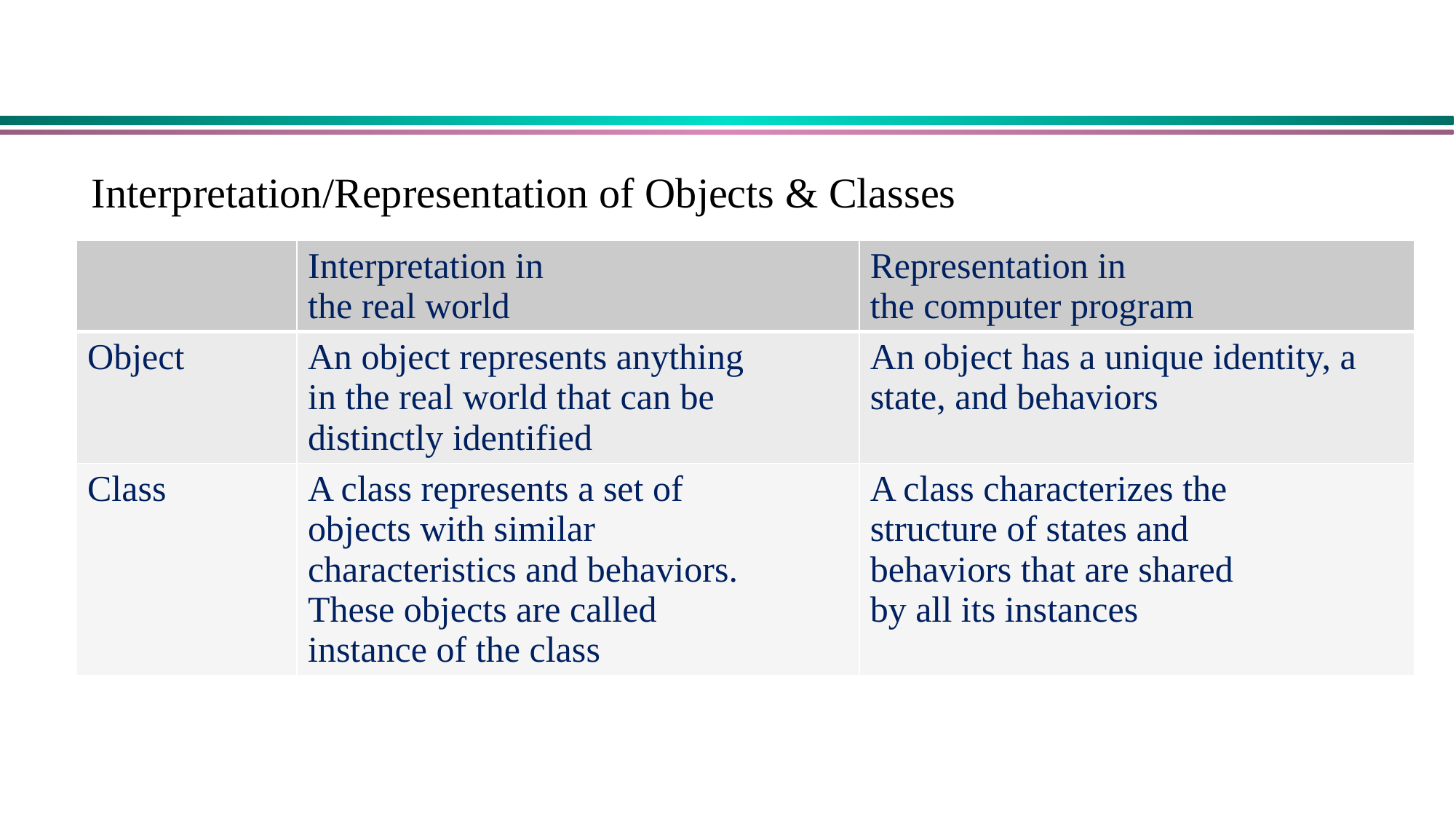

Interpretation/Representation of Objects & Classes
|  | Interpretation in the real world | Representation in the computer program |
| --- | --- | --- |
| Object | An object represents anything in the real world that can be distinctly identified | An object has a unique identity, a state, and behaviors |
| Class | A class represents a set of objects with similar characteristics and behaviors. These objects are called instance of the class | A class characterizes the structure of states and behaviors that are shared by all its instances |